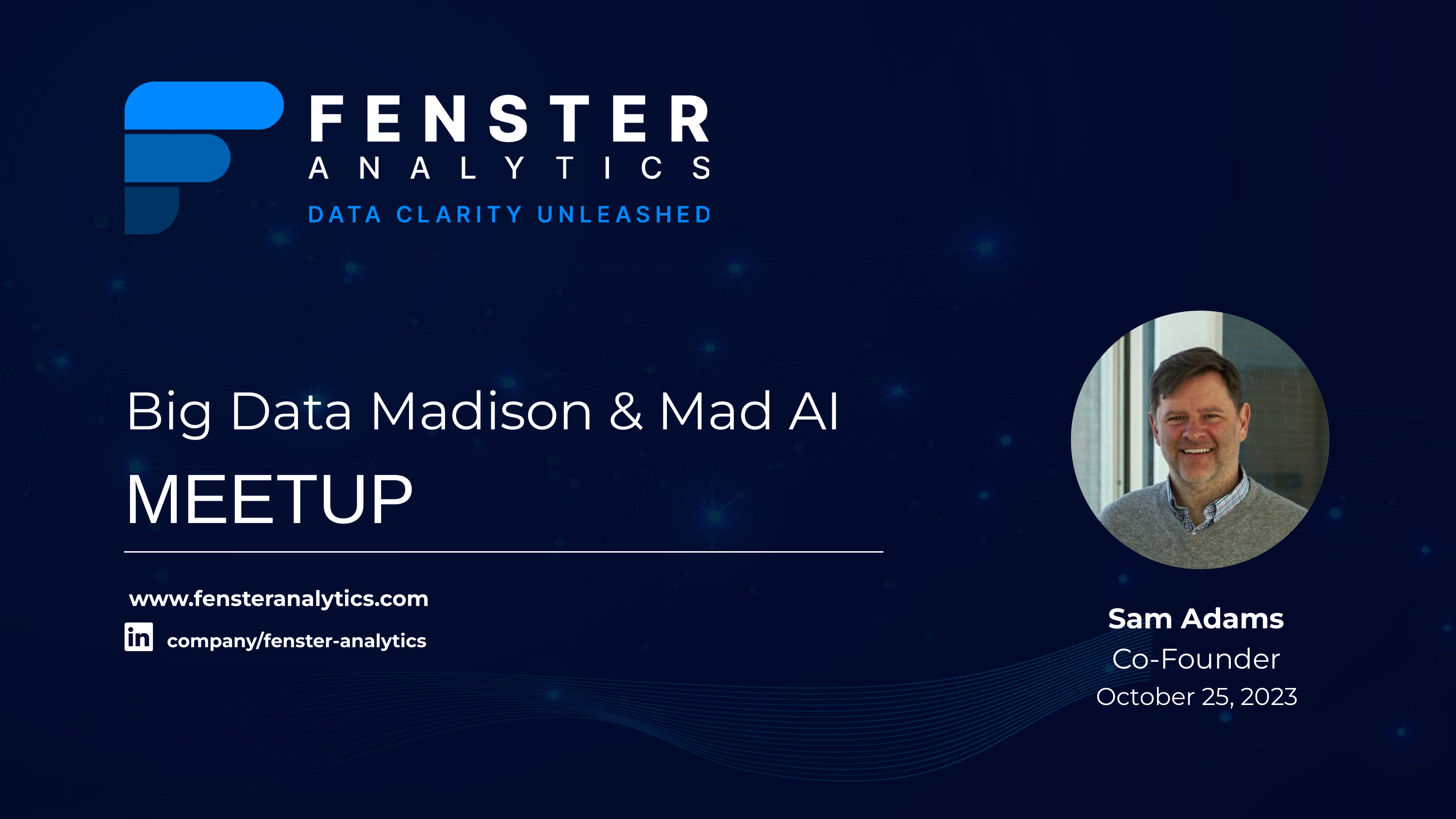

Big Data Madison & Mad AI
MEETUP
www.fensteranalytics.com
Sam Adams
Co-Founder
October 25, 2023

company/fenster-analytics